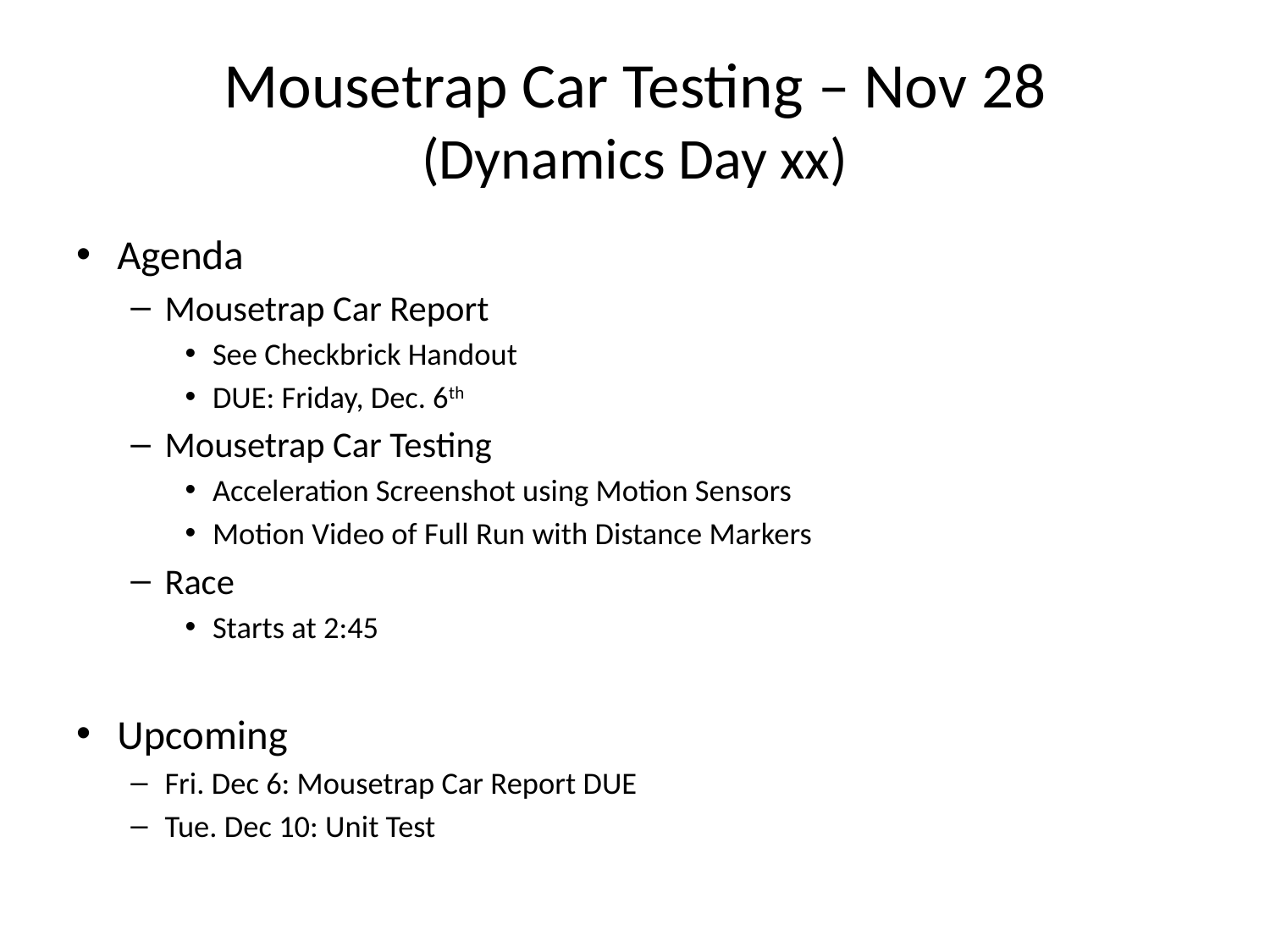

# Mousetrap Car Testing – Nov 28 (Dynamics Day xx)
Agenda
Mousetrap Car Report
See Checkbrick Handout
DUE: Friday, Dec. 6th
Mousetrap Car Testing
Acceleration Screenshot using Motion Sensors
Motion Video of Full Run with Distance Markers
Race
Starts at 2:45

Upcoming
Fri. Dec 6: Mousetrap Car Report DUE
Tue. Dec 10: Unit Test